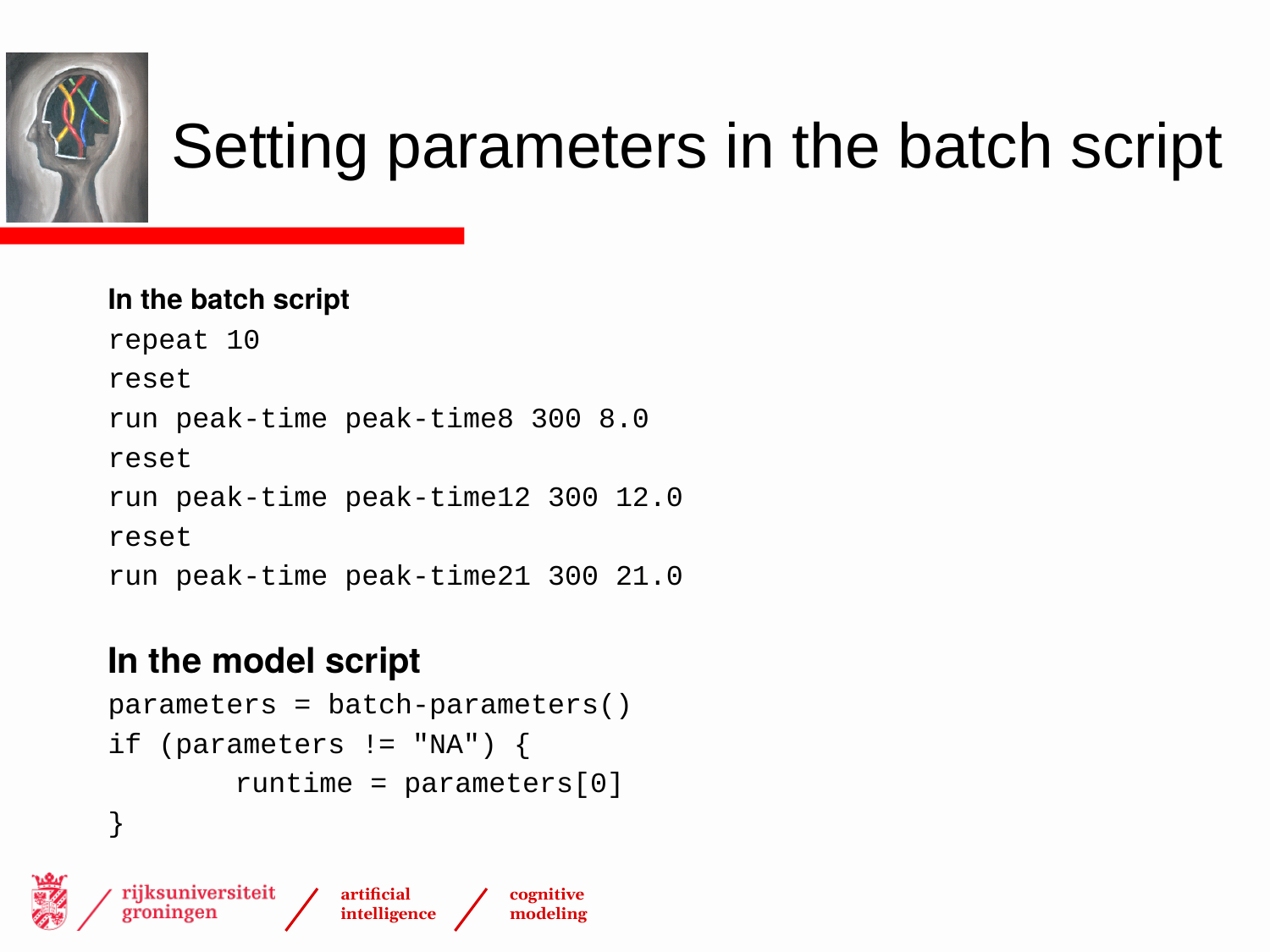

# Setting parameters in the batch script
In the batch script
repeat 10
reset
run peak-time peak-time8 300 8.0
reset
run peak-time peak-time12 300 12.0
reset
run peak-time peak-time21 300 21.0

In the model script
parameters = batch-parameters()
if (parameters != "NA") {
	runtime = parameters[0]
}